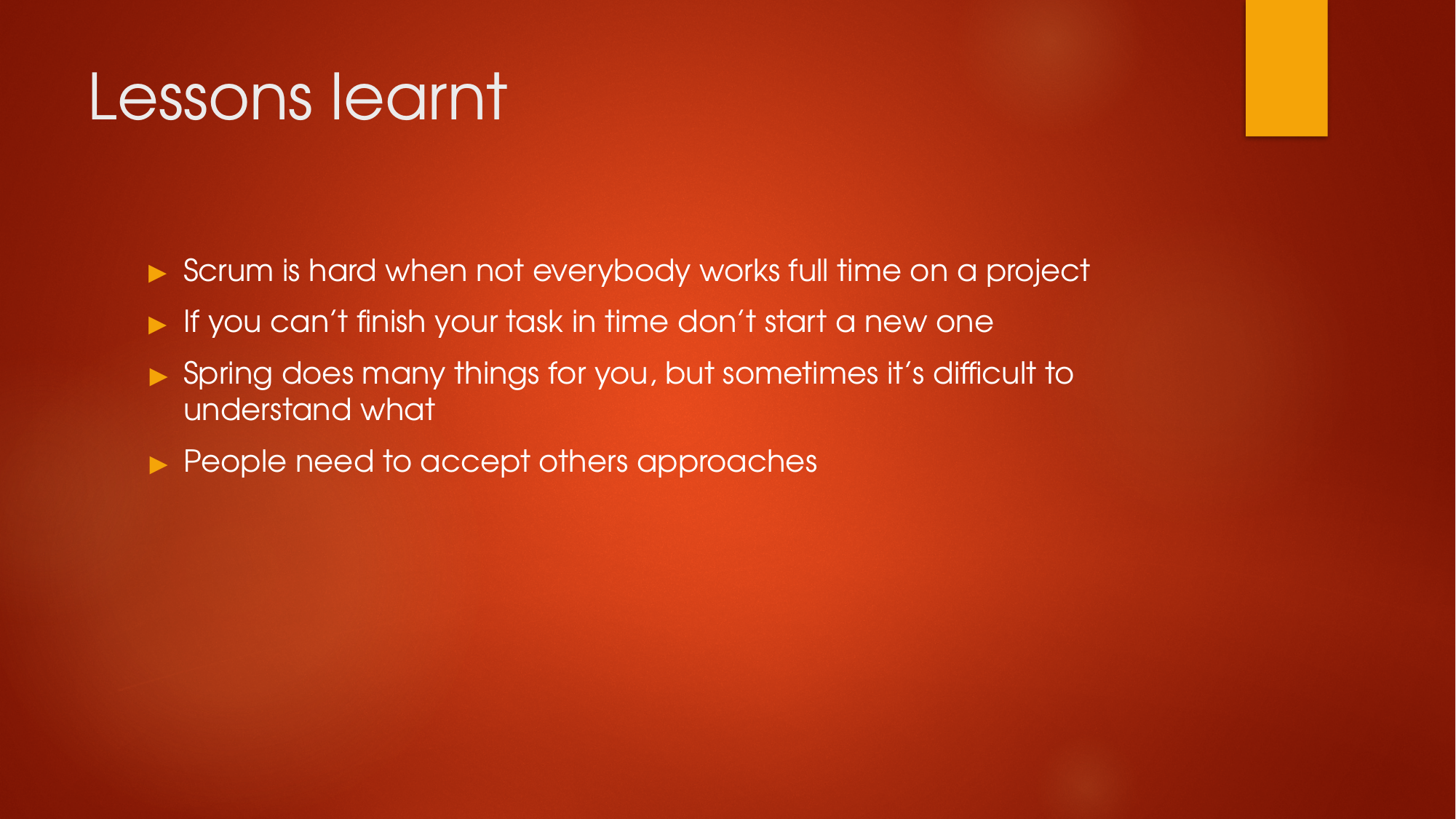

# Lessons learnt
Scrum is hard when not everybody works full time on a project
If you can’t finish your task in time don’t start a new one
Spring does many things for you, but sometimes it’s difficult to understand what
People need to accept others approaches